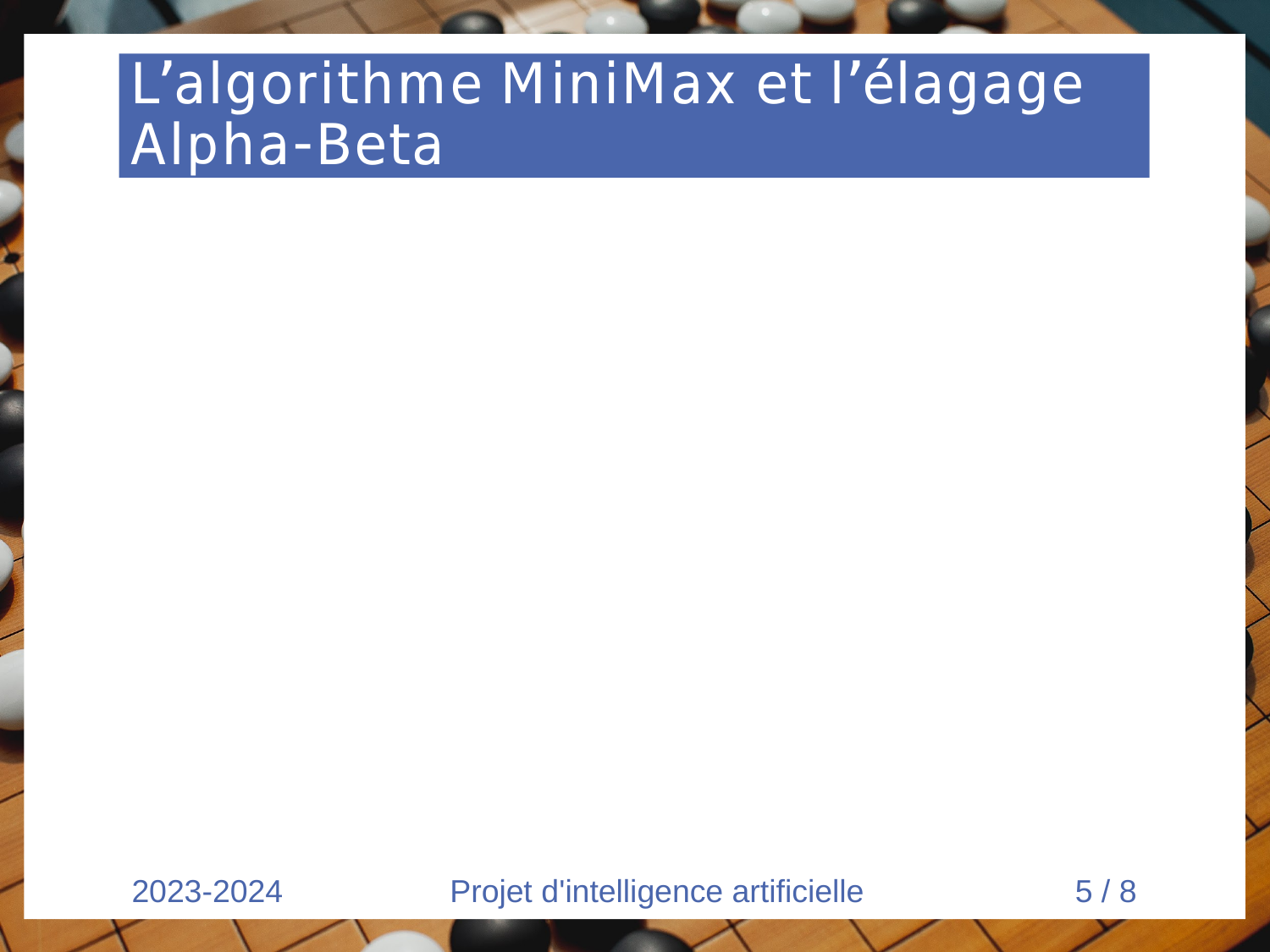

# L’algorithme MiniMax et l’élagage Alpha-Beta
2023-2024
Projet d'intelligence artificielle
5 / 8